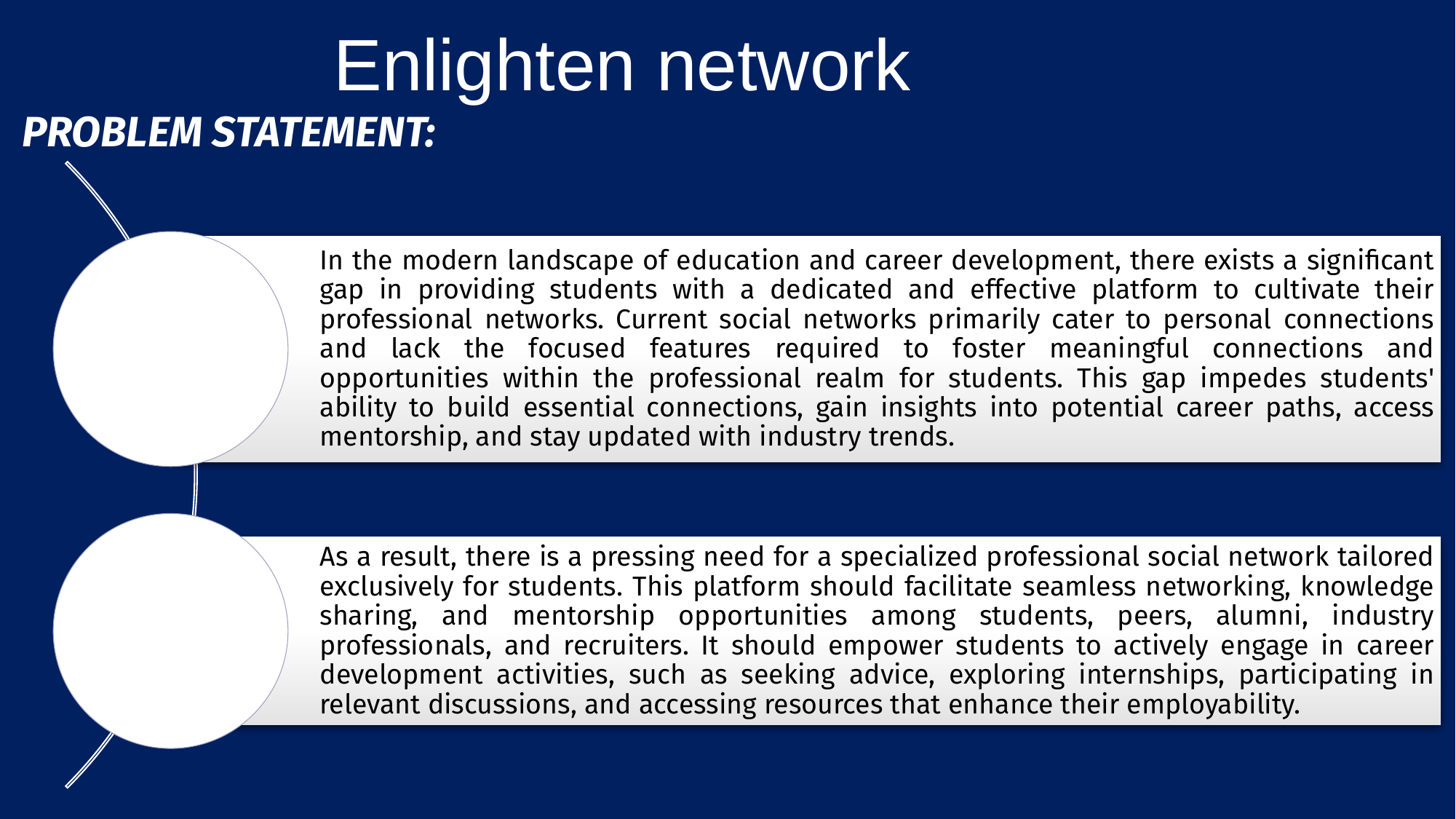

Enlighten network
PROBLEM STATEMENT:
In the modern landscape of education and career development, there exists a significant gap in providing students with a dedicated and effective platform to cultivate their professional networks. Current social networks primarily cater to personal connections and lack the focused features required to foster meaningful connections and opportunities within the professional realm for students. This gap impedes students' ability to build essential connections, gain insights into potential career paths, access mentorship, and stay updated with industry trends.
As a result, there is a pressing need for a specialized professional social network tailored exclusively for students. This platform should facilitate seamless networking, knowledge sharing, and mentorship opportunities among students, peers, alumni, industry professionals, and recruiters. It should empower students to actively engage in career development activities, such as seeking advice, exploring internships, participating in relevant discussions, and accessing resources that enhance their employability.